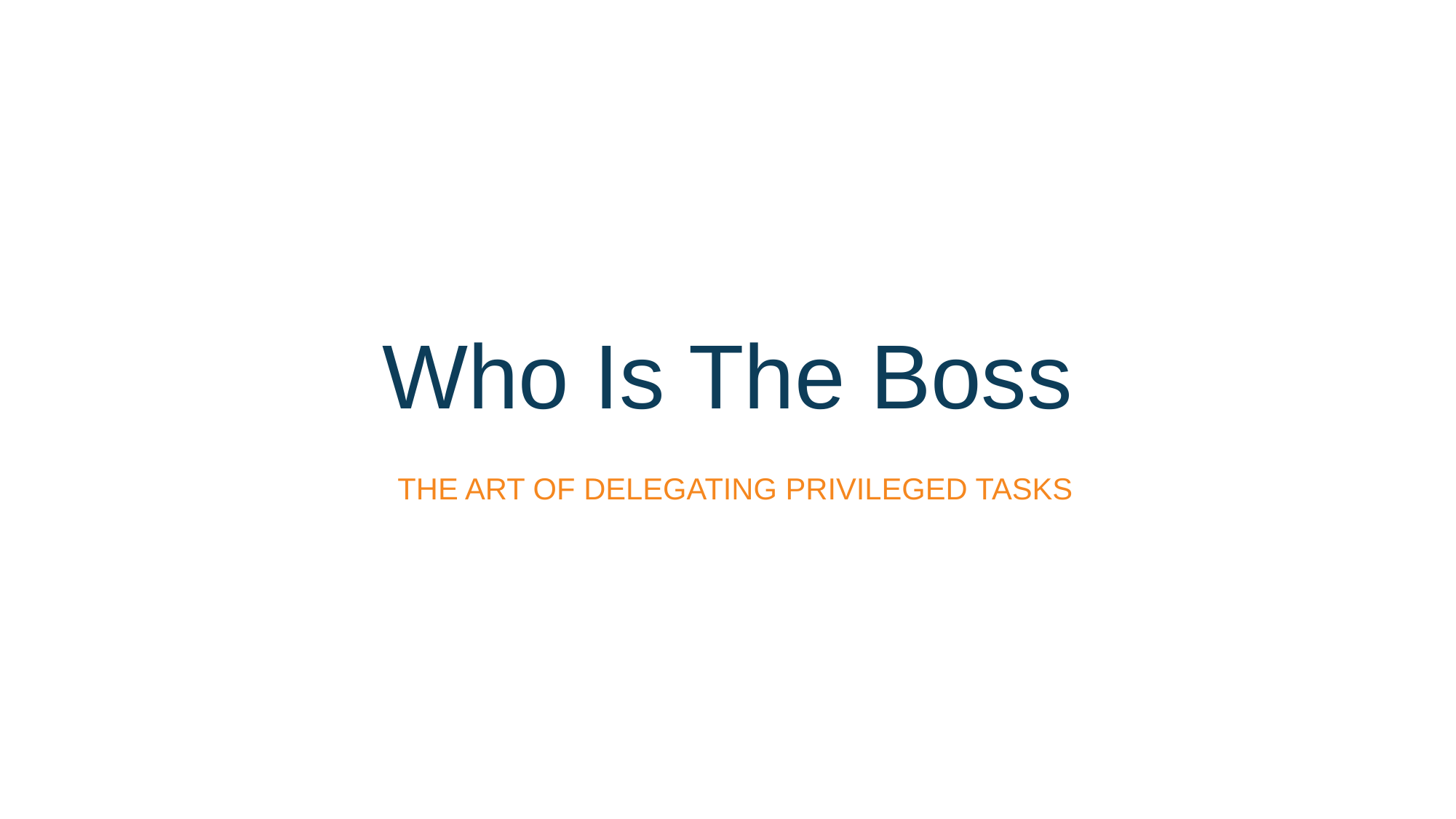

# Who Is The Boss
THE ART OF DELEGATING PRIVILEGED TASKS